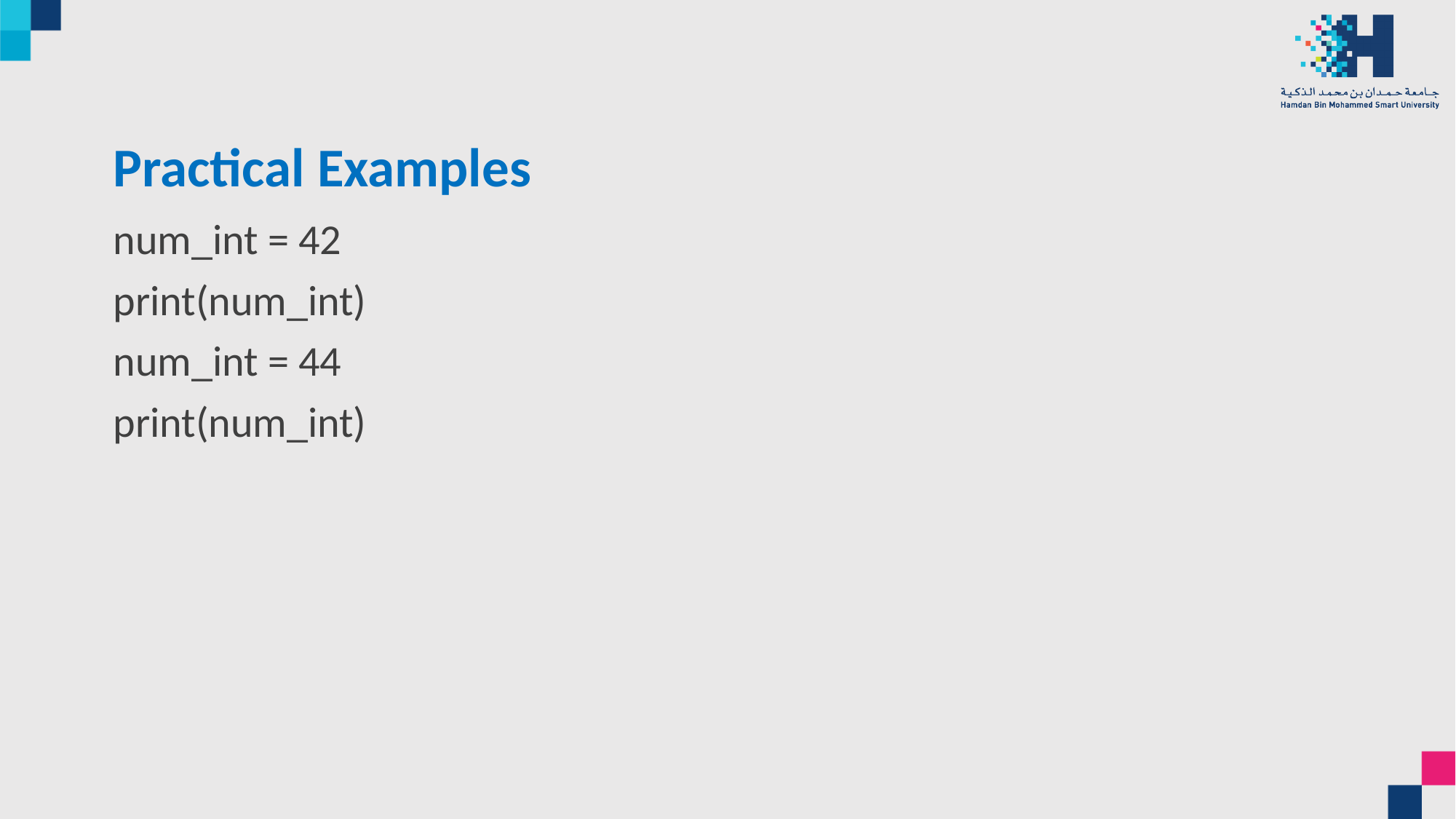

# Practical Examples
num_int = 42
print(num_int)
num_int = 44
print(num_int)